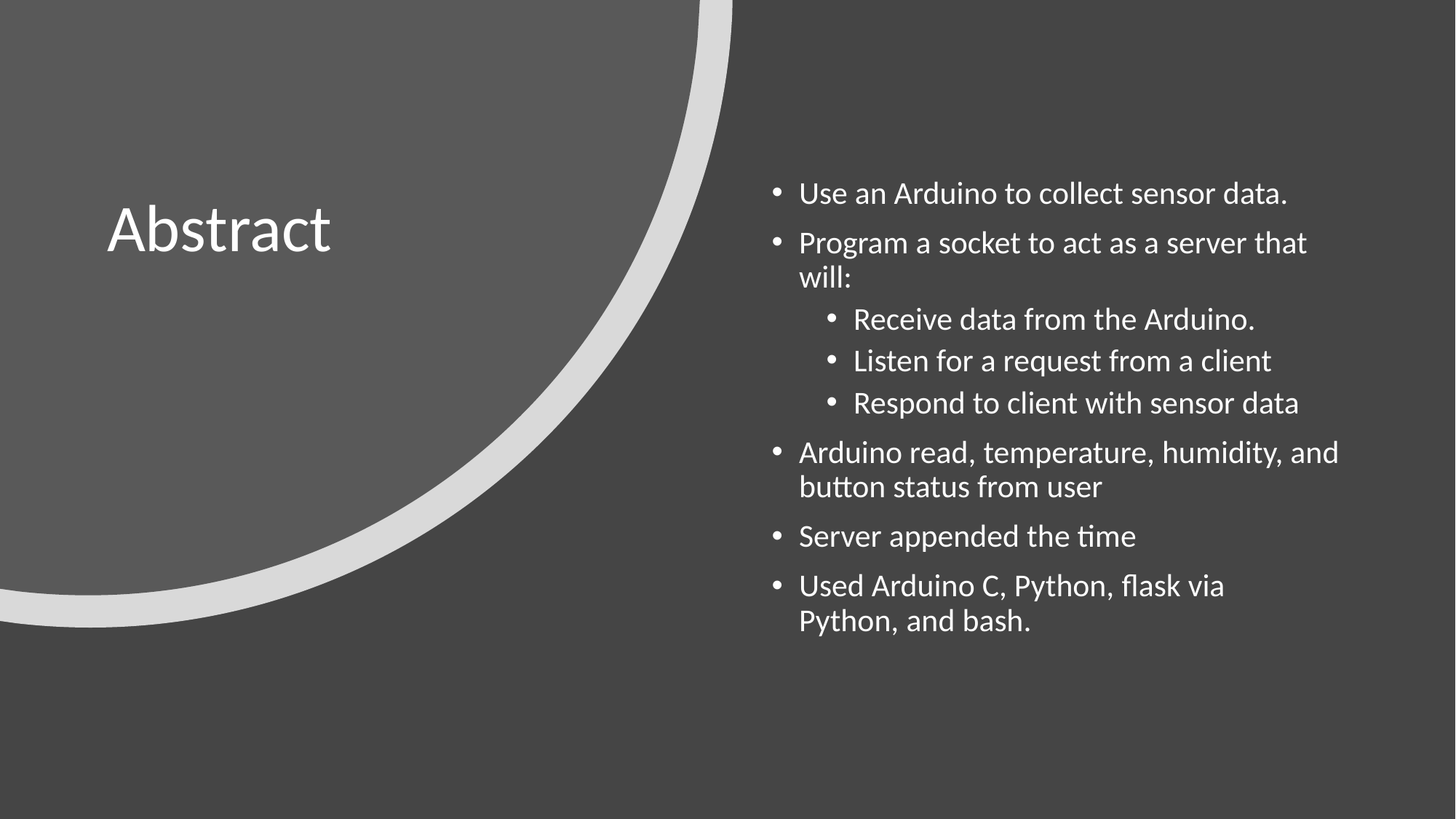

# Abstract
Use an Arduino to collect sensor data.
Program a socket to act as a server that will:
Receive data from the Arduino.
Listen for a request from a client
Respond to client with sensor data
Arduino read, temperature, humidity, and button status from user
Server appended the time
Used Arduino C, Python, flask via Python, and bash.